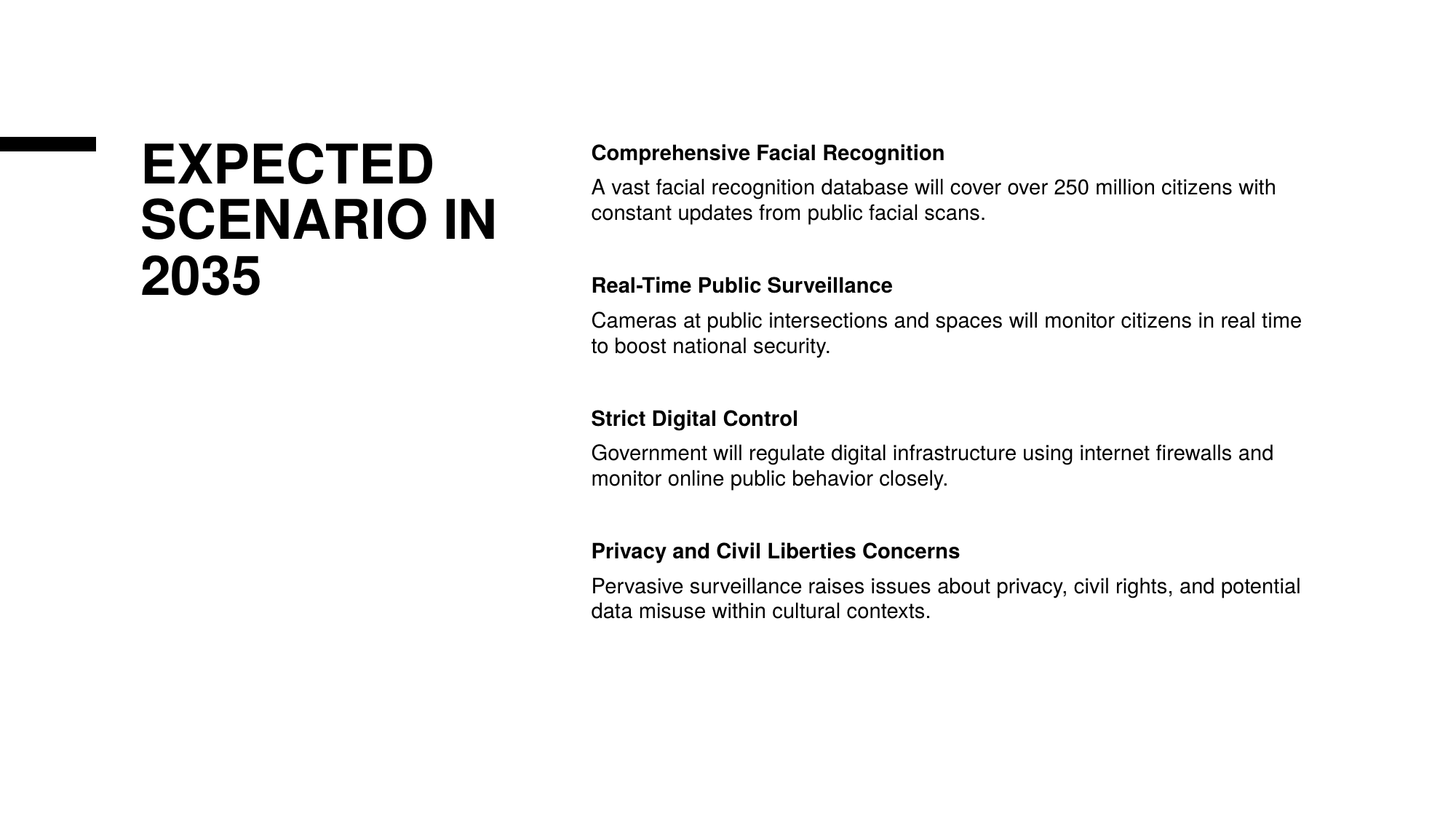

# Expected Scenario in 2035
Comprehensive Facial Recognition
A vast facial recognition database will cover over 250 million citizens with constant updates from public facial scans.
Real-Time Public Surveillance
Cameras at public intersections and spaces will monitor citizens in real time to boost national security.
Strict Digital Control
Government will regulate digital infrastructure using internet firewalls and monitor online public behavior closely.
Privacy and Civil Liberties Concerns
Pervasive surveillance raises issues about privacy, civil rights, and potential data misuse within cultural contexts.